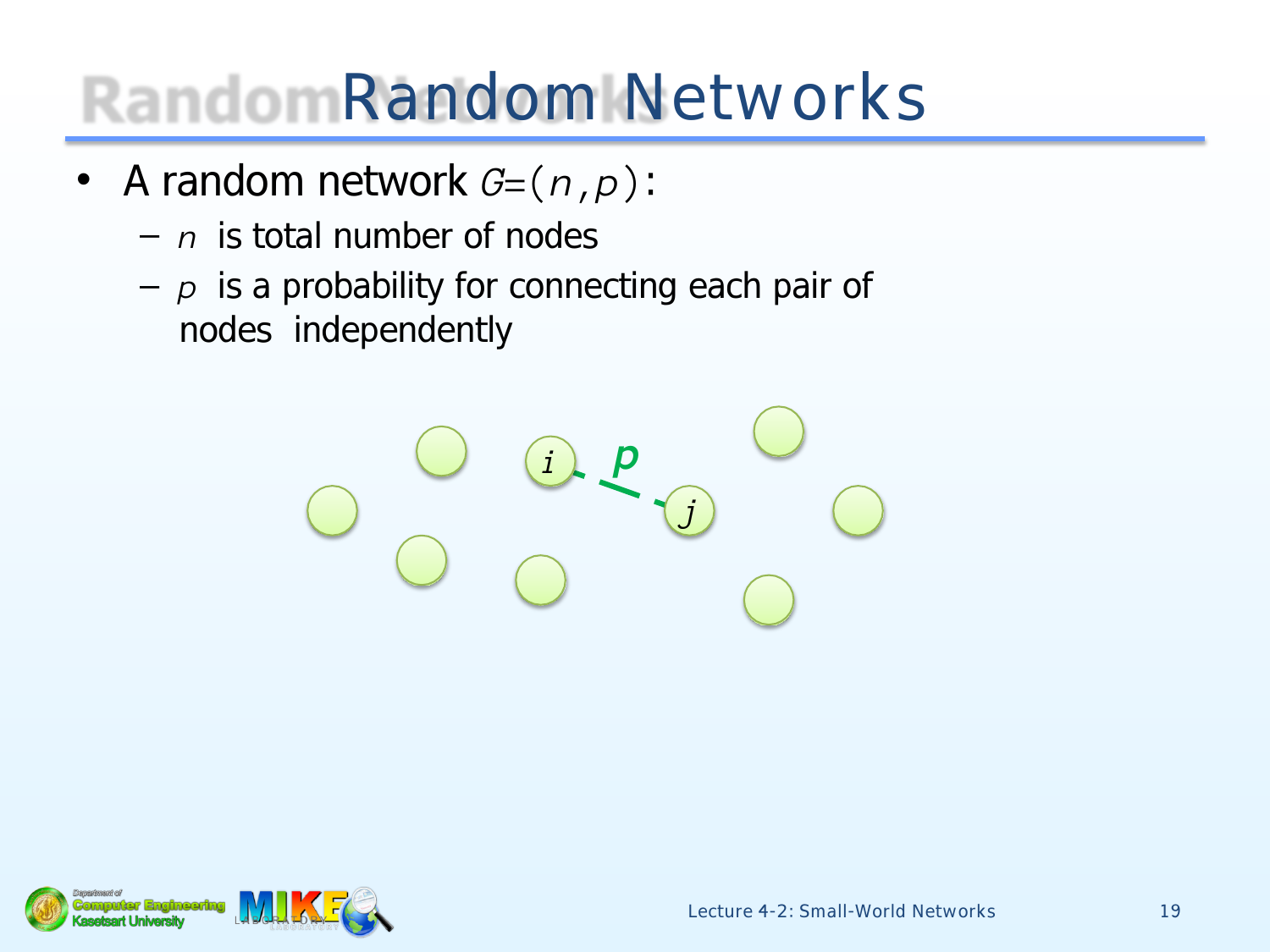

# Random Networks
A random network G=(n,p):
n is total number of nodes
p is a probability for connecting each pair of nodes  independently

p

i

j

Lecture 4-2: Small-World Networks
19